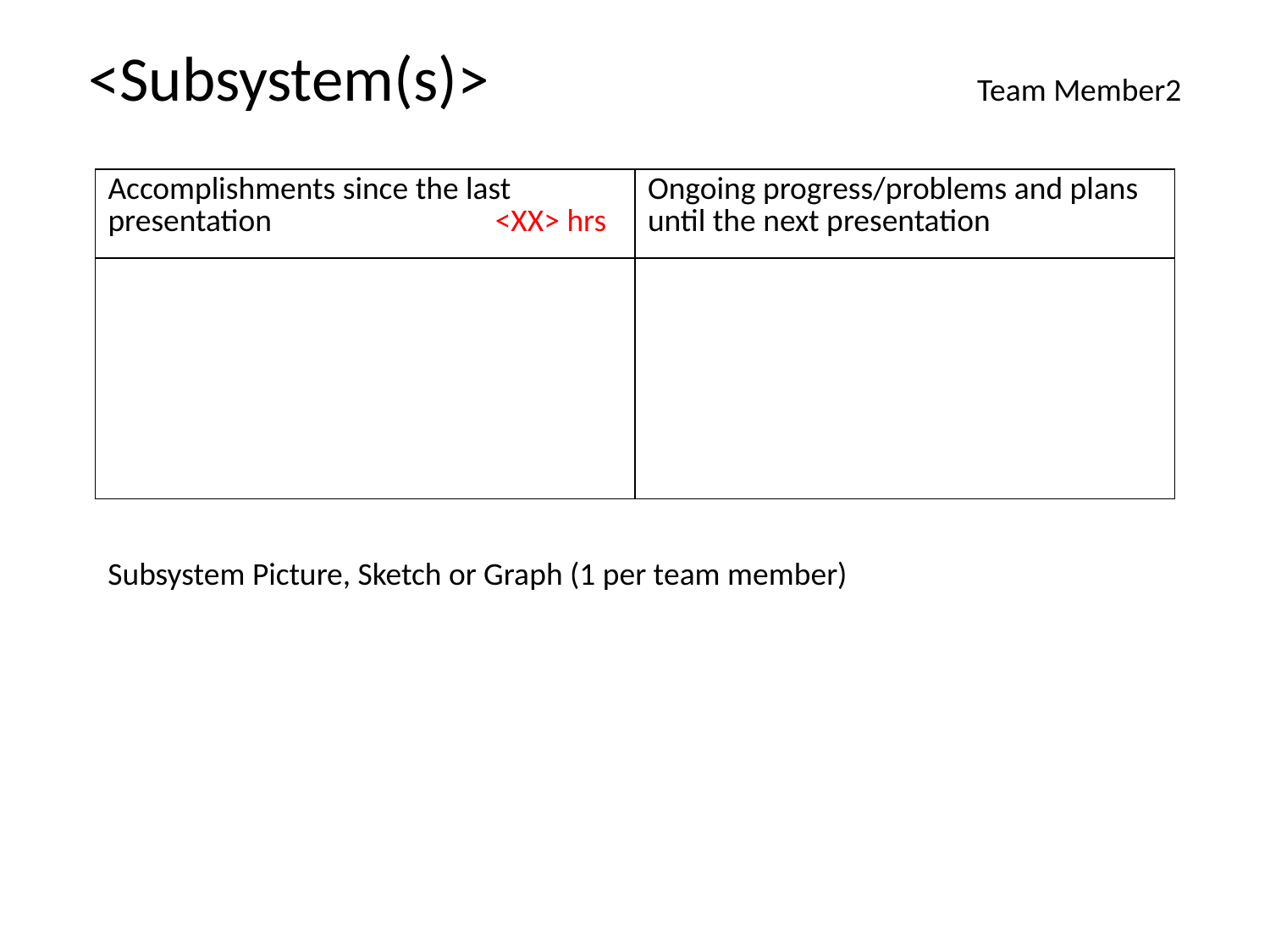

<Subsystem(s)> 				Team Member2
| Accomplishments since the last presentation <XX> hrs | Ongoing progress/problems and plans until the next presentation |
| --- | --- |
|  |  |
Subsystem Picture, Sketch or Graph (1 per team member)